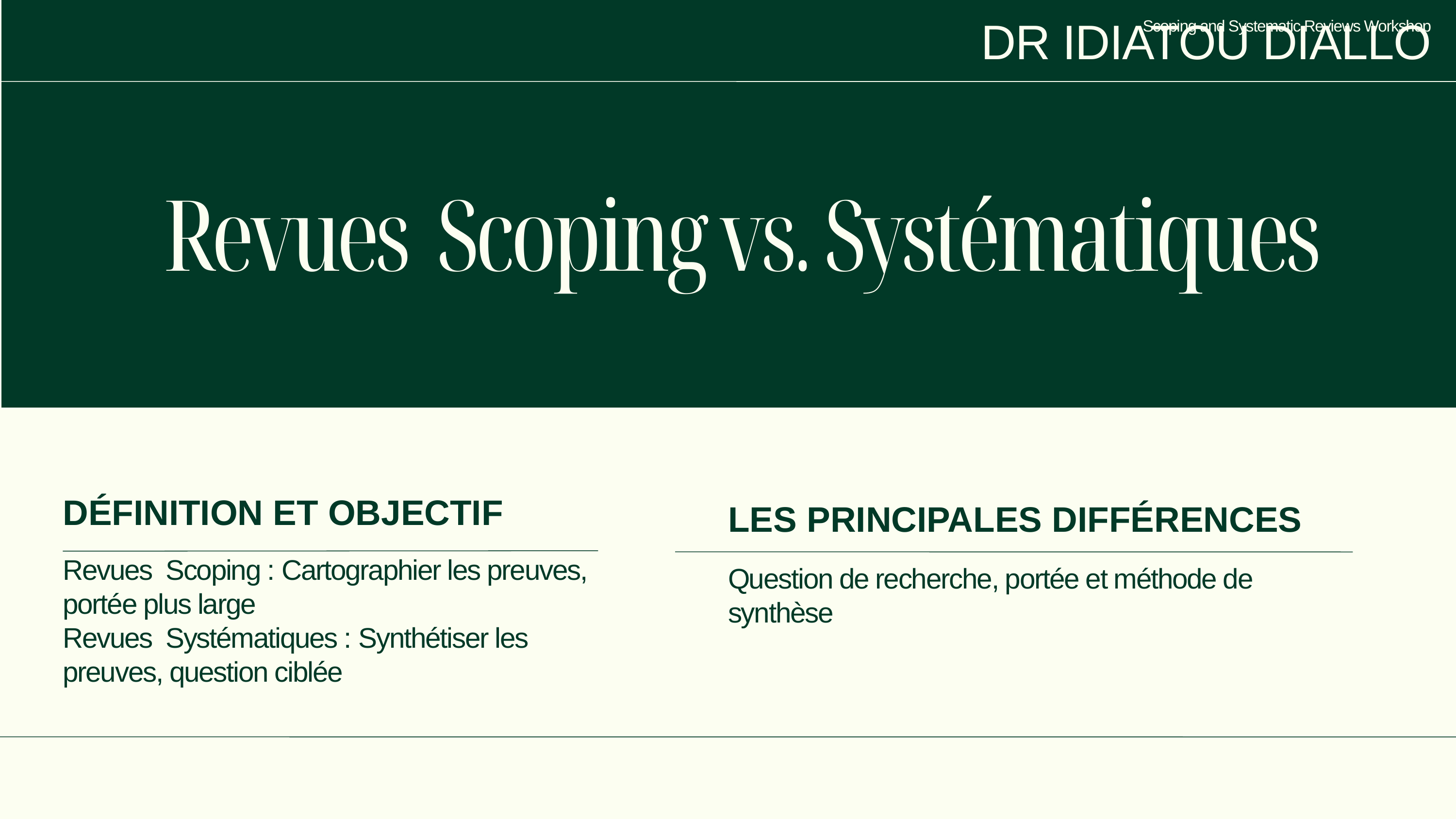

Scoping and Systematic Reviews Workshop

DR IDIATOU DIALLO

Revues  Scoping vs. Systématiques
DÉFINITION ET OBJECTIF
Revues  Scoping : Cartographier les preuves, portée plus large
Revues  Systématiques : Synthétiser les preuves, question ciblée
LES PRINCIPALES DIFFÉRENCES
Question de recherche, portée et méthode de synthèse